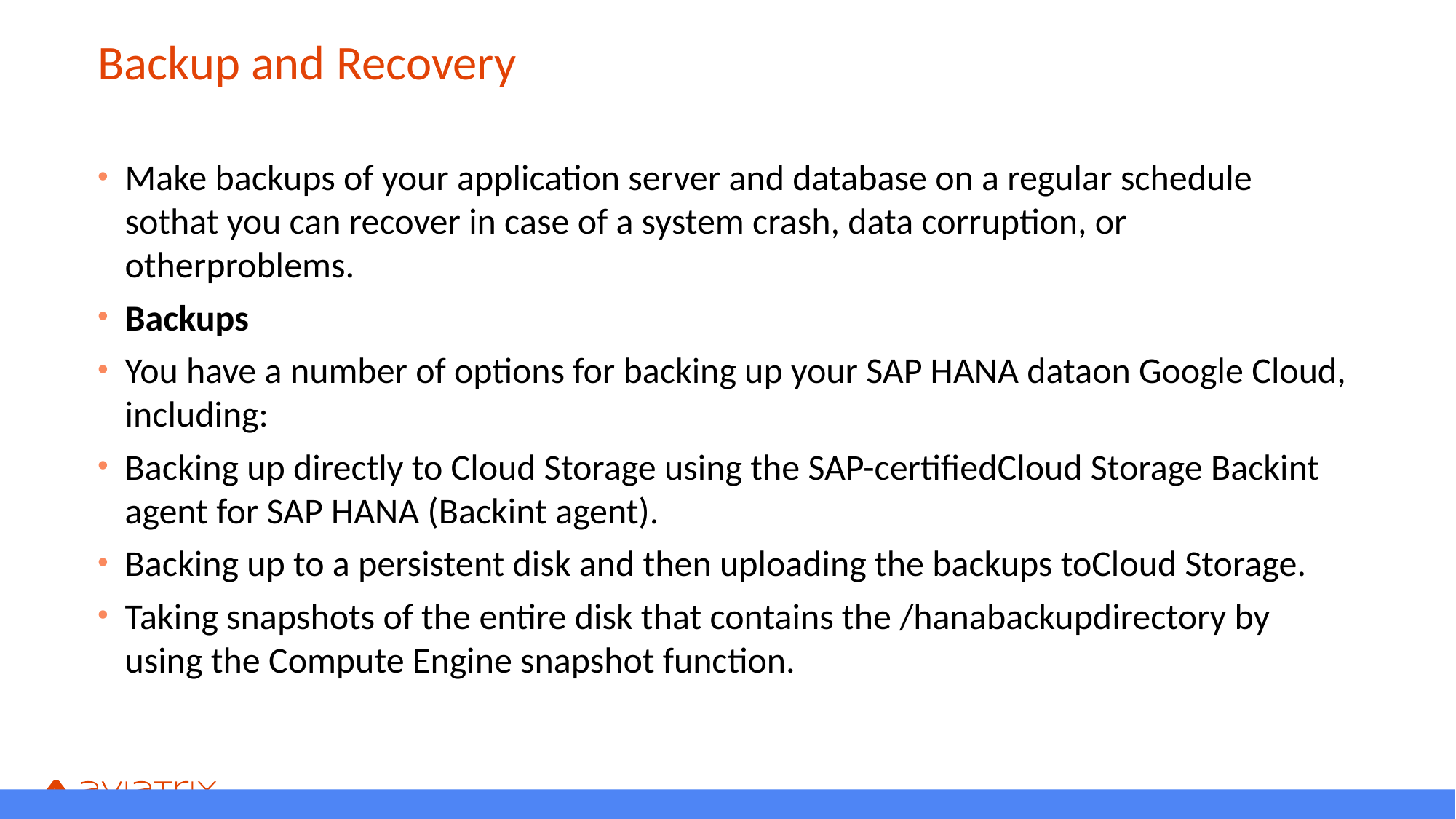

# Backup and Recovery
Make backups of your application server and database on a regular schedule sothat you can recover in case of a system crash, data corruption, or otherproblems.
Backups
You have a number of options for backing up your SAP HANA dataon Google Cloud, including:
Backing up directly to Cloud Storage using the SAP-certifiedCloud Storage Backint agent for SAP HANA (Backint agent).
Backing up to a persistent disk and then uploading the backups toCloud Storage.
Taking snapshots of the entire disk that contains the /hanabackupdirectory by using the Compute Engine snapshot function.